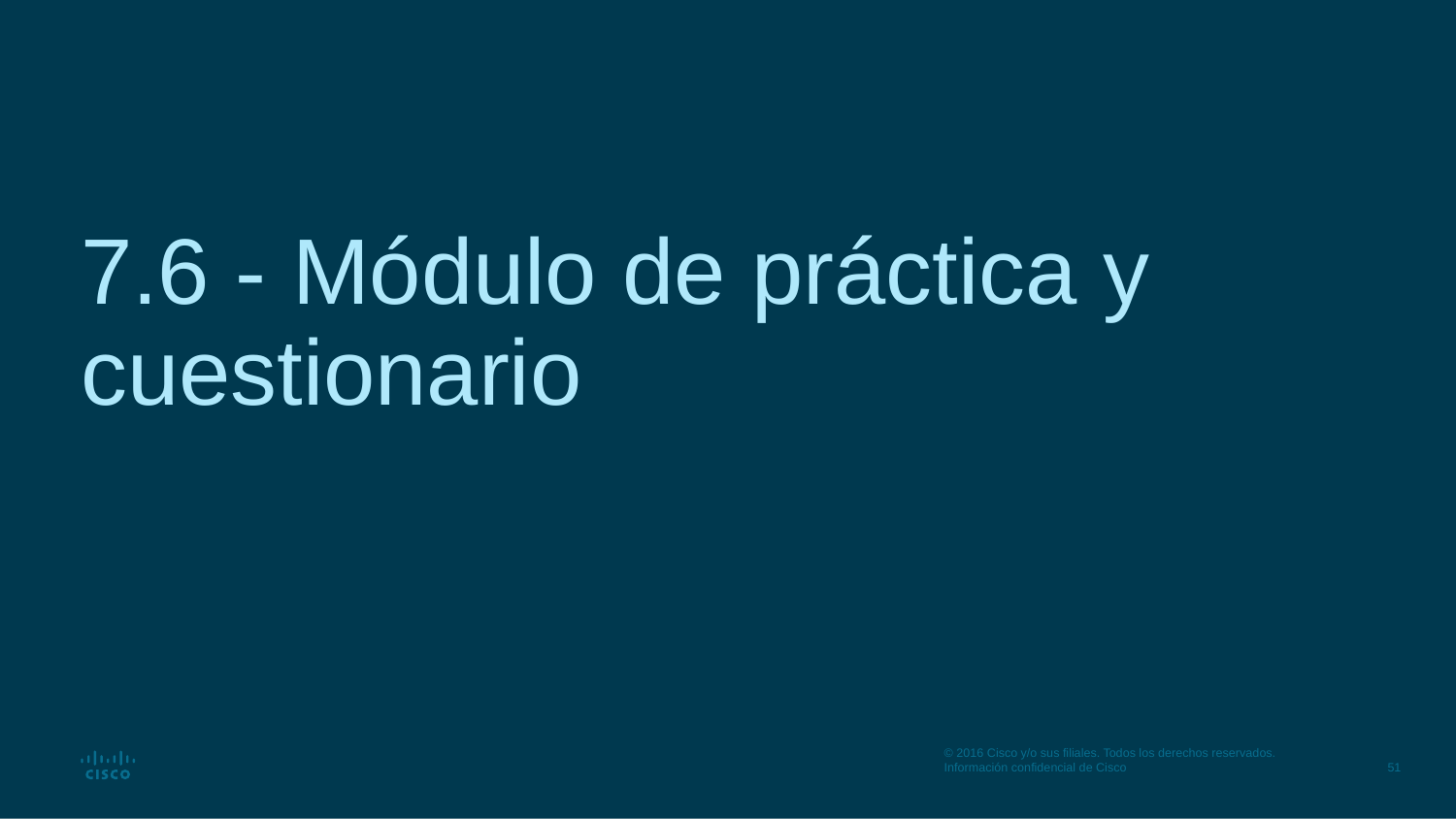

# 7.6 - Módulo de práctica y cuestionario